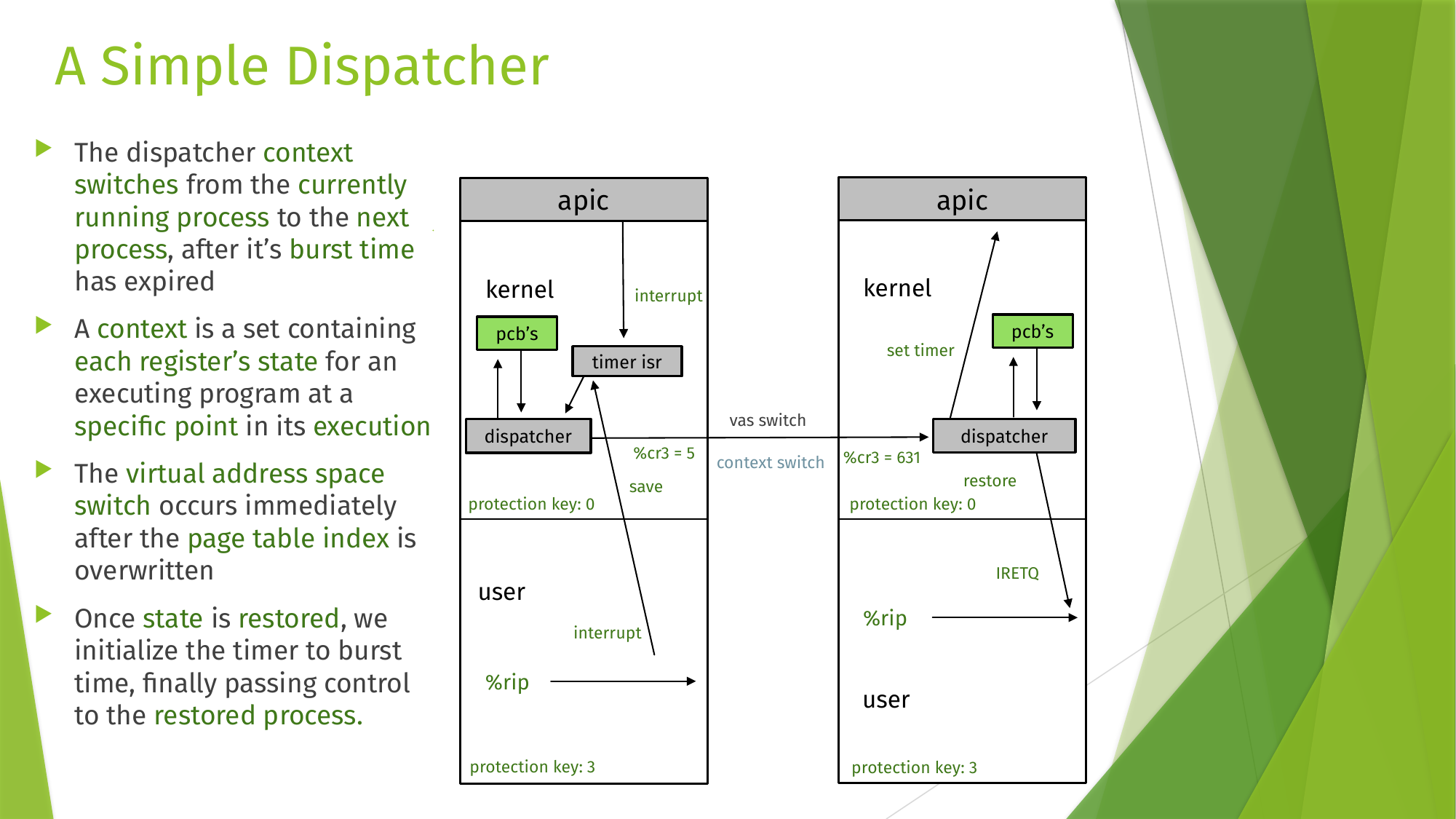

# A Simple Dispatcher
The dispatcher context switches from the currently running process to the next process, after it’s burst time has expired
A context is a set containing each register’s state for an executing program at a specific point in its execution
The virtual address space switch occurs immediately after the page table index is overwritten
Once state is restored, we initialize the timer to burst time, finally passing control to the restored process.

apic

apic
kernel
kernel
interrupt
pcb’s
pcb’s
set timer
timer isr
vas switch
dispatcher
dispatcher
%cr3 = 5
%cr3 = 631
context switch
restore
save
protection key: 0
protection key: 0
IRETQ
user
%rip
interrupt
%rip
user
protection key: 3
protection key: 3